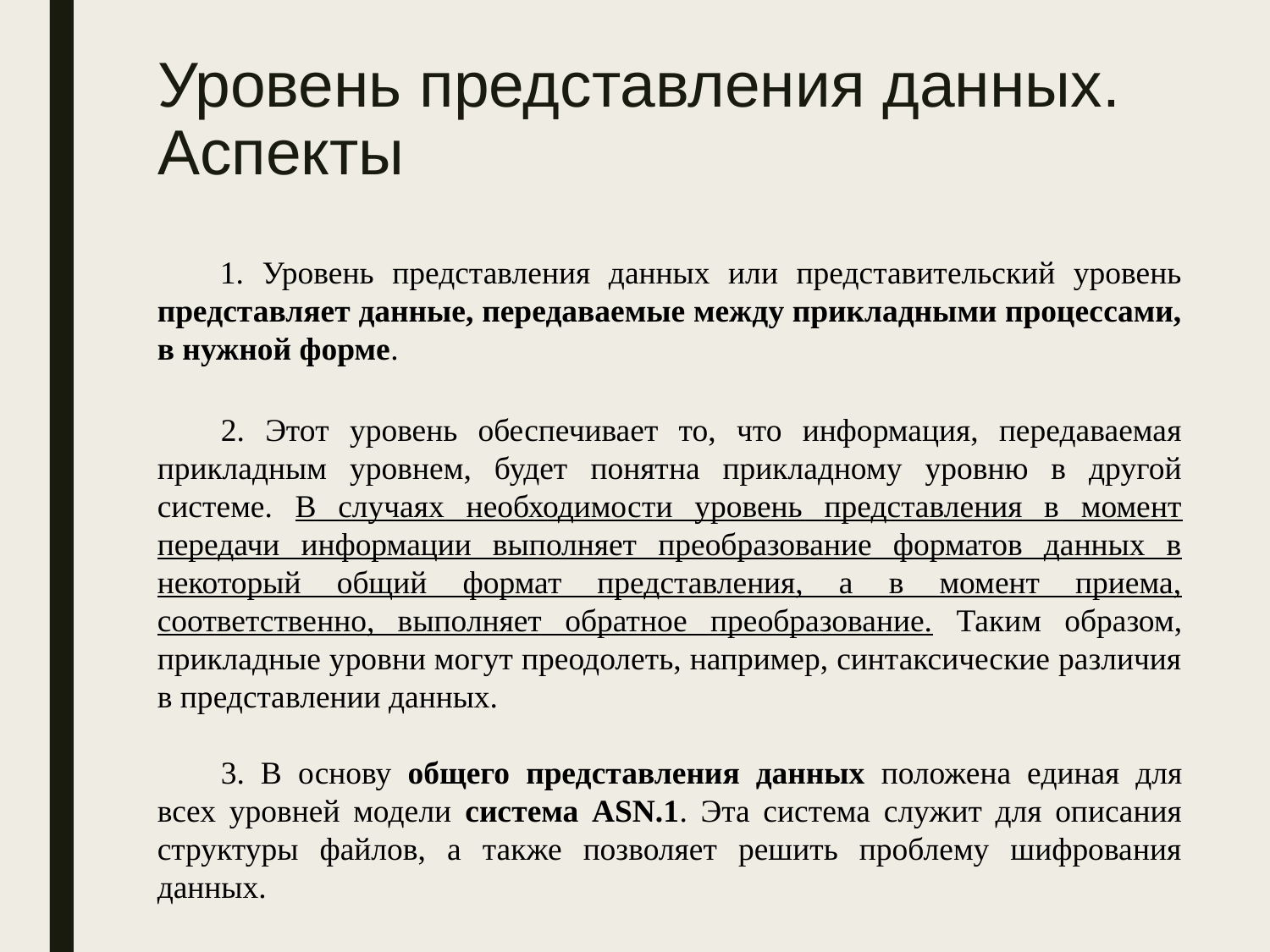

# Уровень представления данных. Аспекты
1. Уровень представления данных или представительский уровень представляет данные, передаваемые между прикладными процессами, в нужной форме.

2. Этот уровень обеспечивает то, что информация, передаваемая прикладным уровнем, будет понятна прикладному уровню в другой системе. В случаях необходимости уровень представления в момент передачи информации выполняет преобразование форматов данных в некоторый общий формат представления, а в момент приема, соответственно, выполняет обратное преобразование. Таким образом, прикладные уровни могут преодолеть, например, синтаксические различия в представлении данных.

3. В основу общего представления данных положена единая для всех уровней модели система ASN.1. Эта система служит для описания структуры файлов, а также позволяет решить проблему шифрования данных.